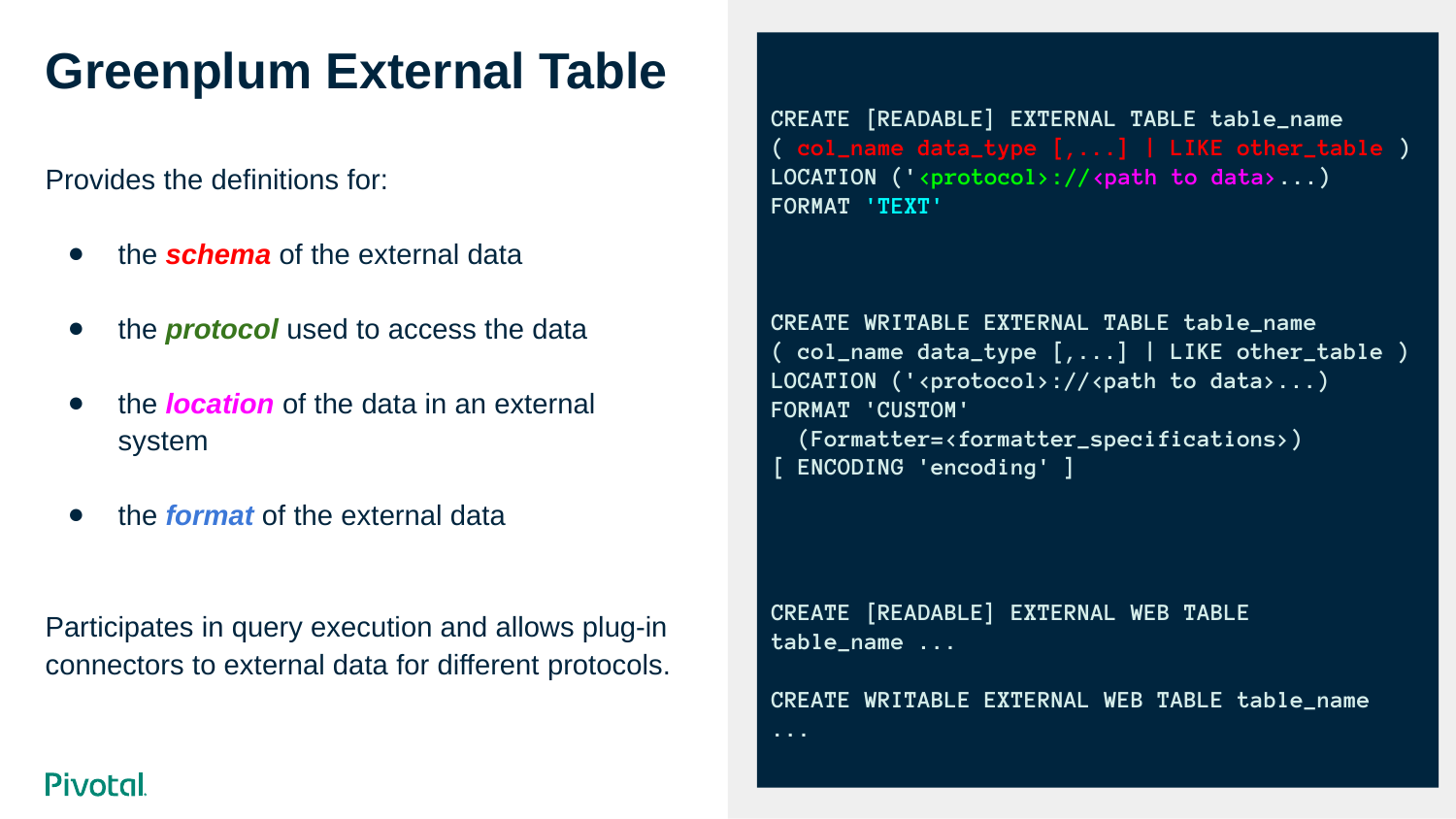

# Greenplum External Table

CREATE [READABLE] EXTERNAL TABLE table_name
( col_name data_type [,...] | LIKE other_table )
LOCATION ('<protocol>://<path to data>...)
FORMAT 'TEXT'

CREATE WRITABLE EXTERNAL TABLE table_name
( col_name data_type [,...] | LIKE other_table )
LOCATION ('<protocol>://<path to data>...)
FORMAT 'CUSTOM'
  (Formatter=<formatter_specifications>)
[ ENCODING 'encoding' ]

CREATE [READABLE] EXTERNAL WEB TABLE table_name ...

CREATE WRITABLE EXTERNAL WEB TABLE table_name
...
Provides the definitions for:

the schema of the external data

the protocol used to access the data

the location of the data in an external system

the format of the external data

Participates in query execution and allows plug-in connectors to external data for different protocols.